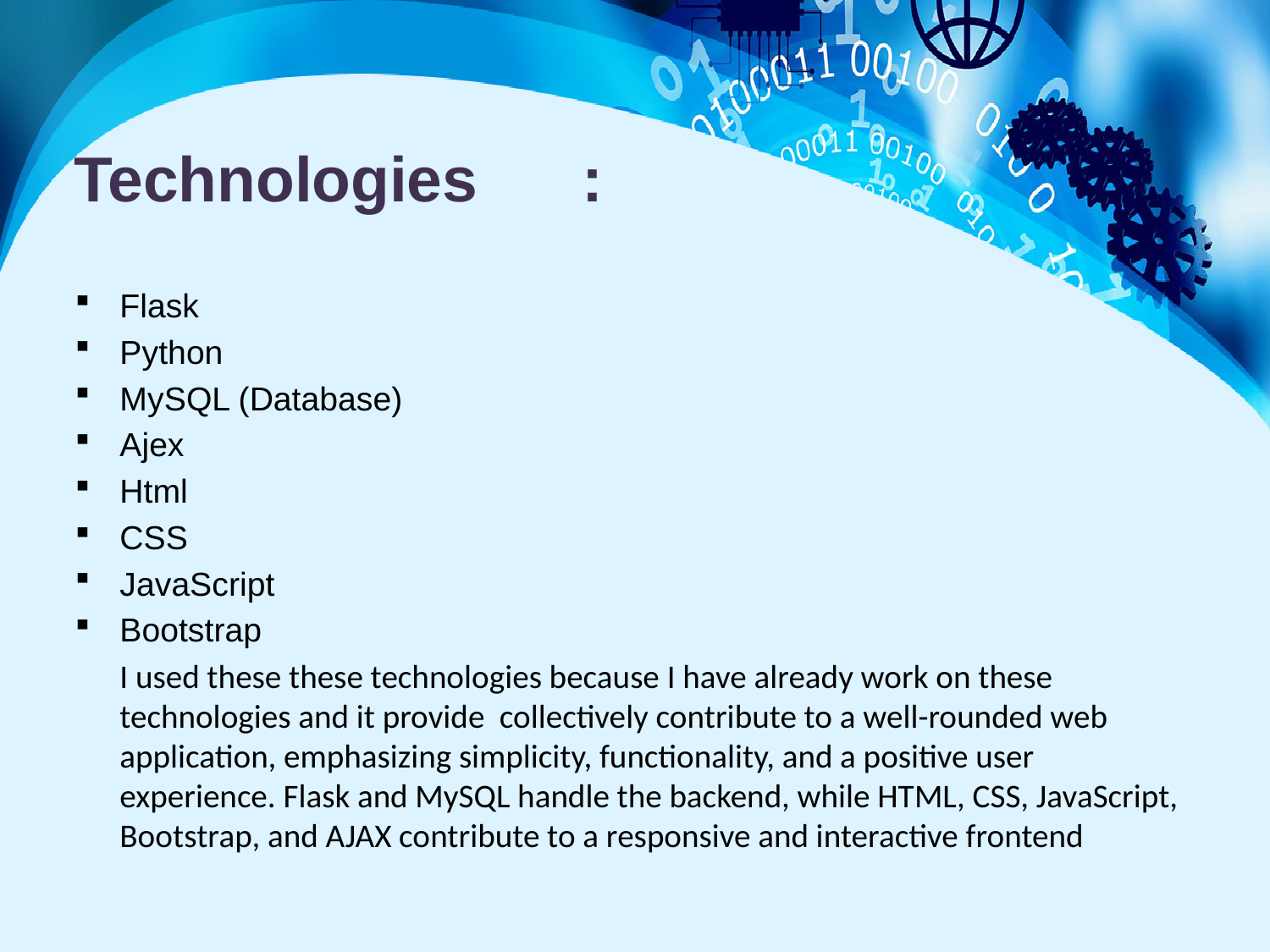

# Technologies	:
Flask
Python
MySQL (Database)
Ajex
Html
CSS
JavaScript
Bootstrap
	I used these these technologies because I have already work on these technologies and it provide  collectively contribute to a well-rounded web application, emphasizing simplicity, functionality, and a positive user experience. Flask and MySQL handle the backend, while HTML, CSS, JavaScript, Bootstrap, and AJAX contribute to a responsive and interactive frontend